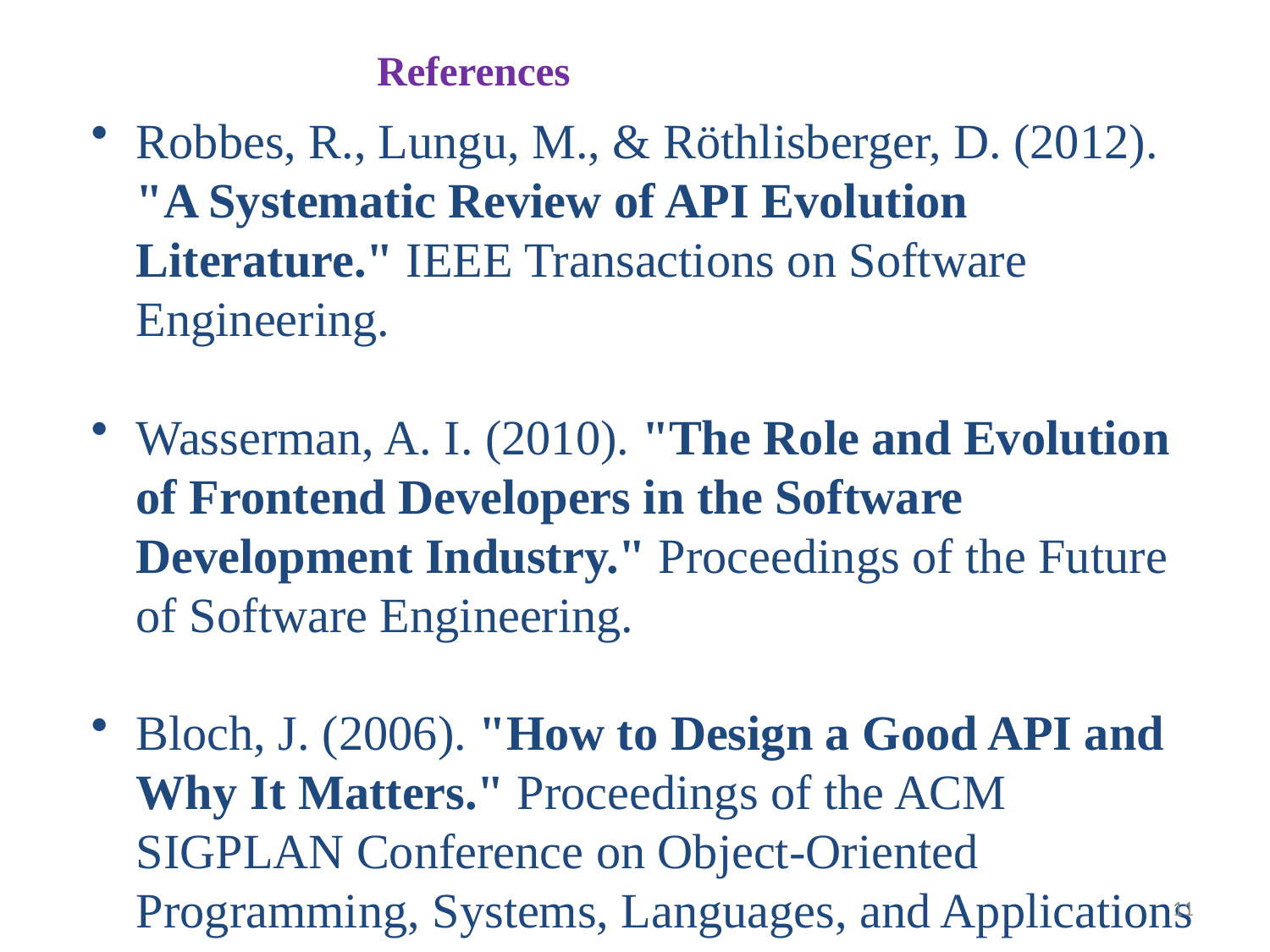

# References
Robbes, R., Lungu, M., & Röthlisberger, D. (2012). "A Systematic Review of API Evolution Literature." IEEE Transactions on Software Engineering.

Wasserman, A. I. (2010). "The Role and Evolution of Frontend Developers in the Software Development Industry." Proceedings of the Future of Software Engineering.

Bloch, J. (2006). "How to Design a Good API and Why It Matters." Proceedings of the ACM SIGPLAN Conference on Object-Oriented Programming, Systems, Languages, and Applications (OOPSLA).

11